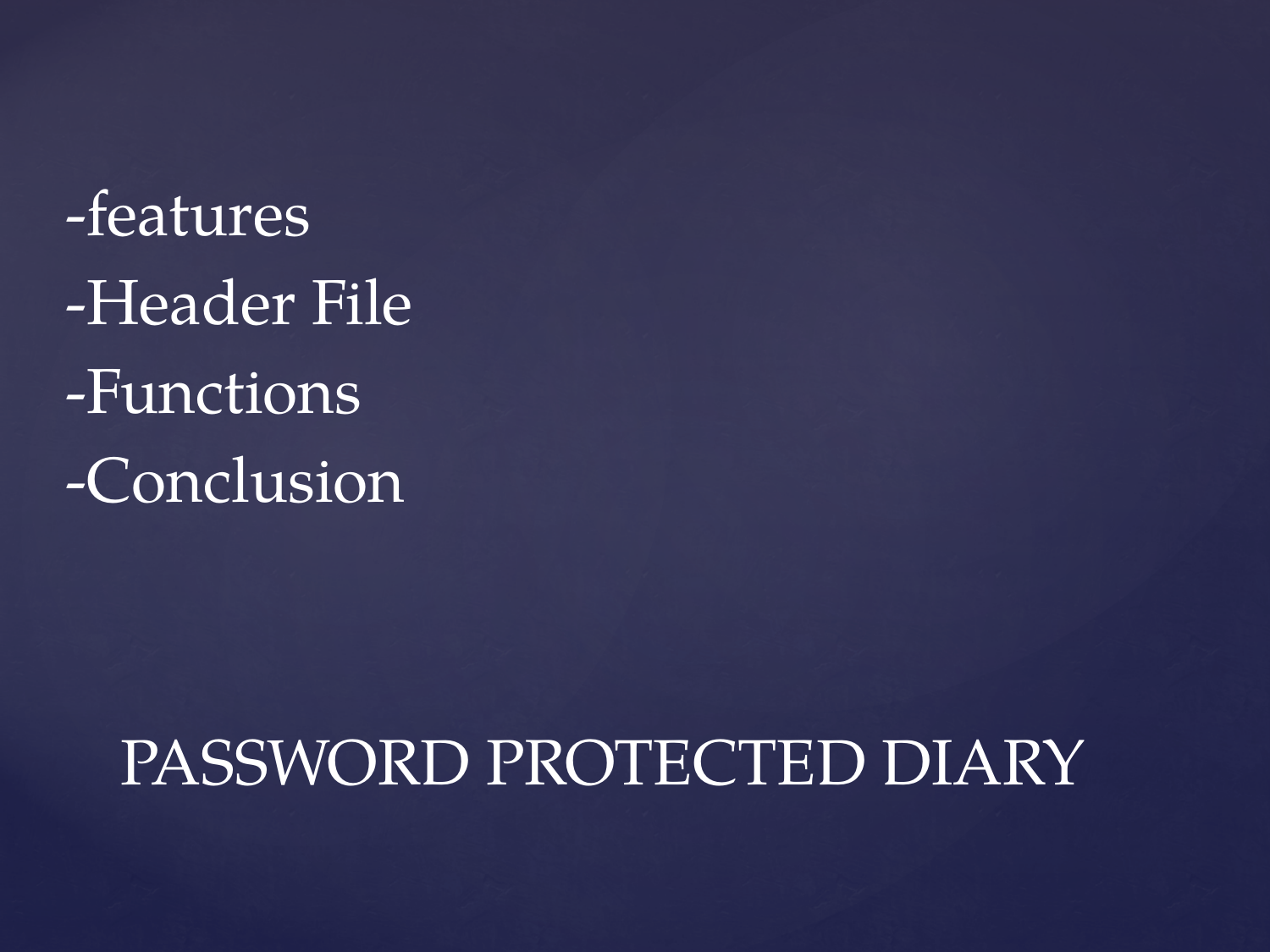

-features
-Header File
-Functions
-Conclusion
# PASSWORD PROTECTED DIARY